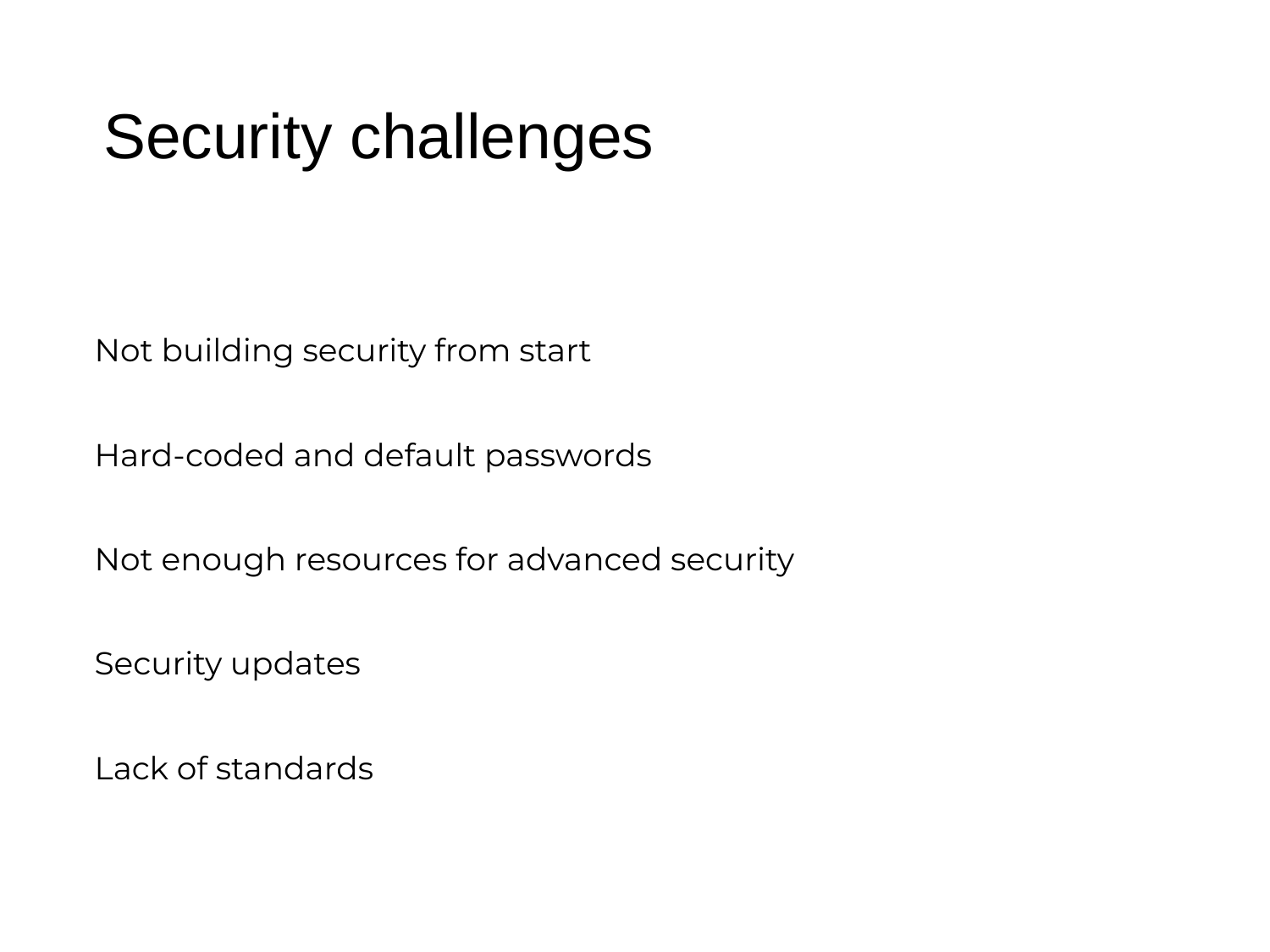

# Security challenges

Not building security from start
Hard-coded and default passwords
Not enough resources for advanced security
Security updates
Lack of standards